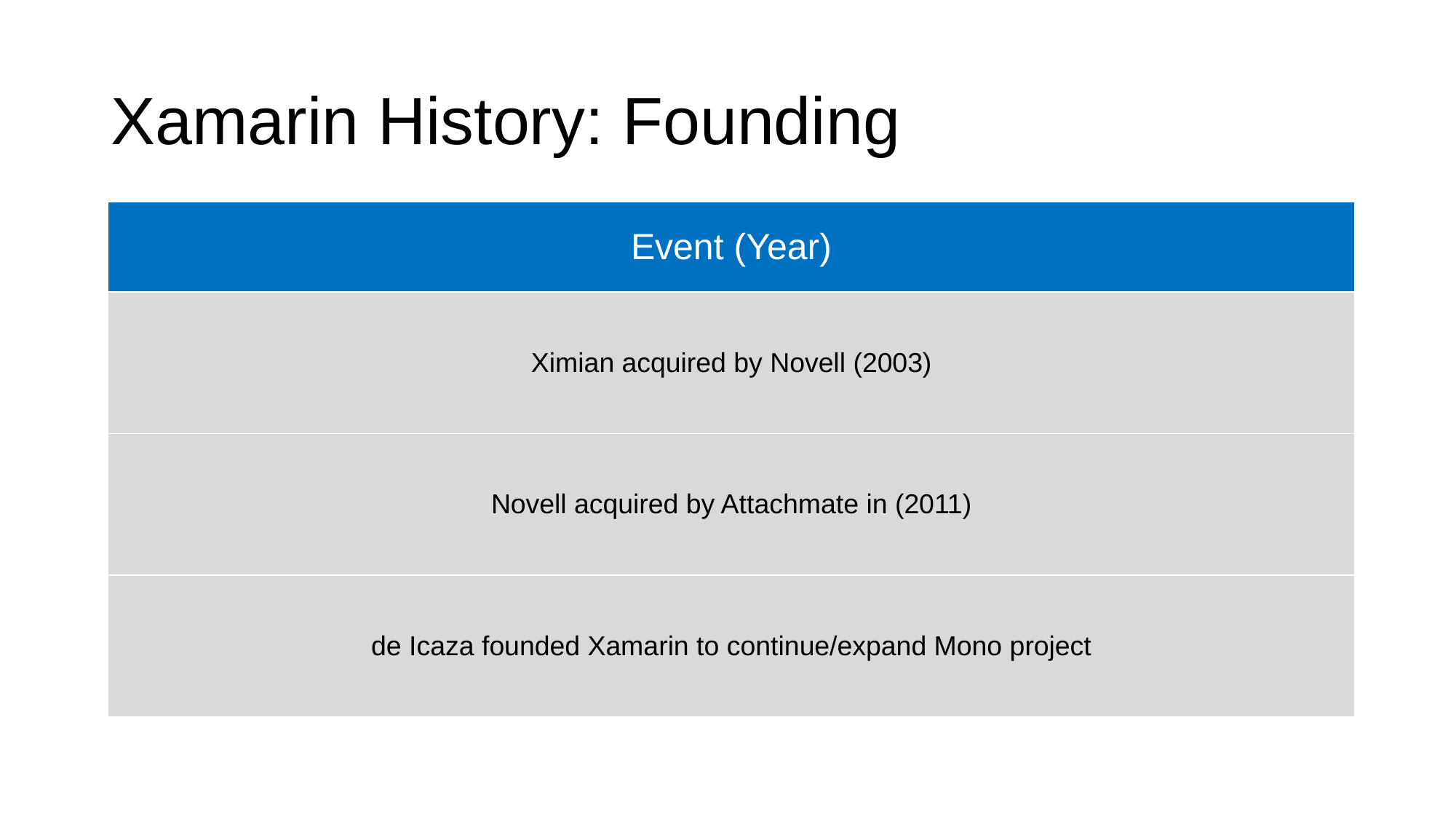

# Xamarin History: Founding
| Event (Year) |
| --- |
| Ximian acquired by Novell (2003) |
| Novell acquired by Attachmate in (2011) |
| de Icaza founded Xamarin to continue/expand Mono project |